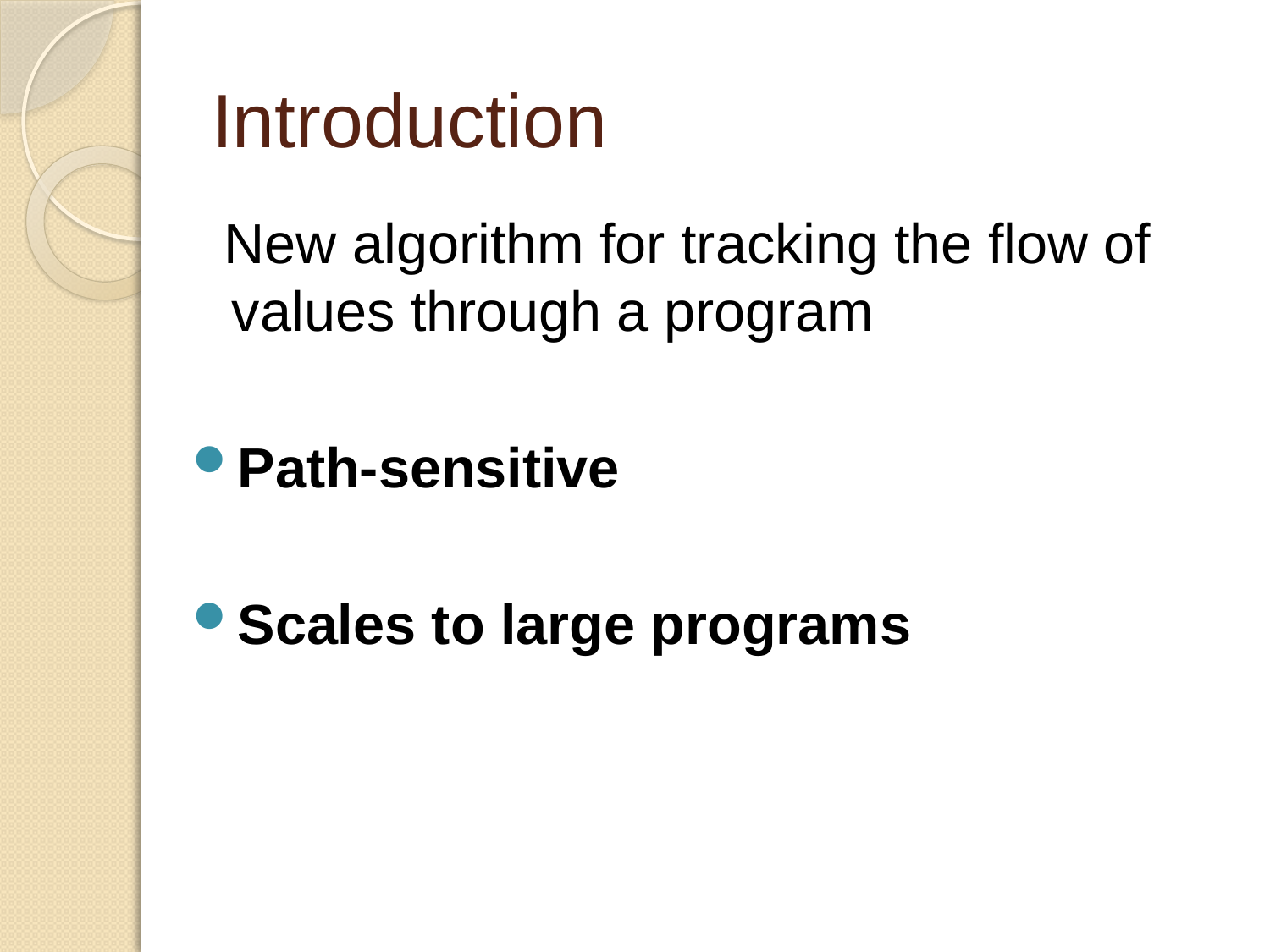

# Introduction
  New algorithm for tracking the flow of values through a program

Path-sensitive

Scales to large programs